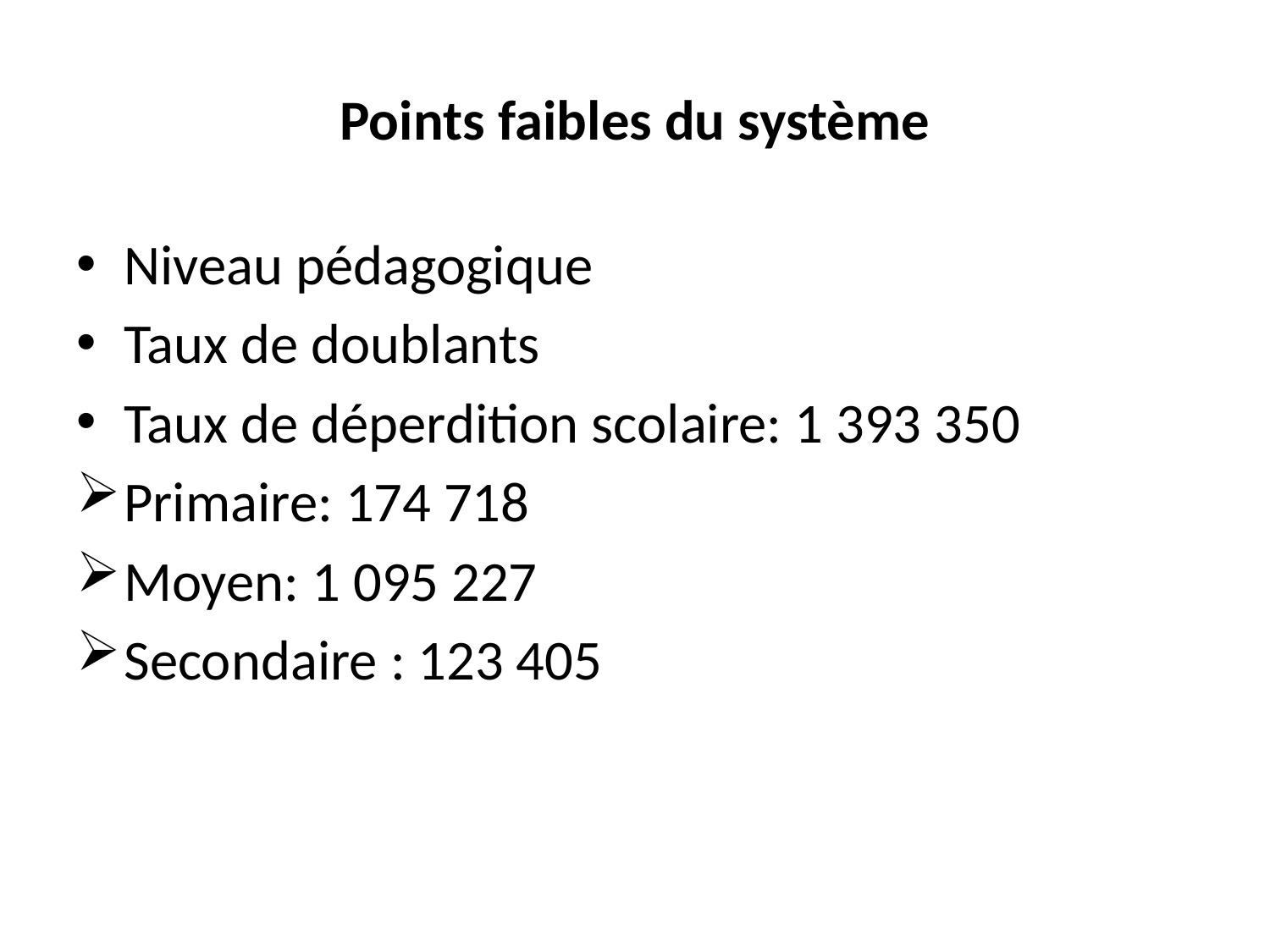

# Points faibles du système
Niveau pédagogique
Taux de doublants
Taux de déperdition scolaire: 1 393 350
Primaire: 174 718
Moyen: 1 095 227
Secondaire : 123 405